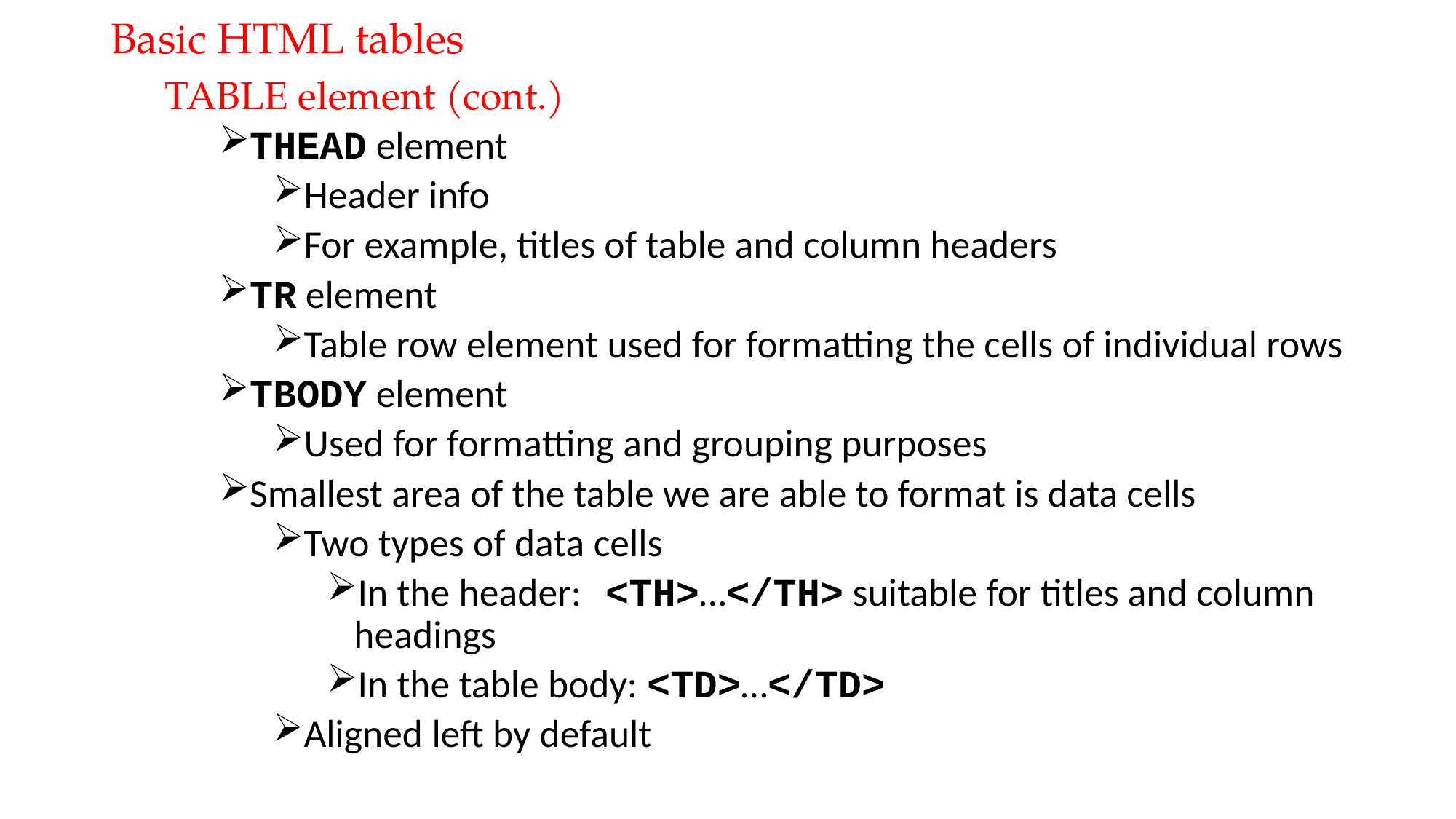

# Basic HTML tables
TABLE element (cont.)
THEAD element
Header info
For example, titles of table and column headers
TR element
Table row element used for formatting the cells of individual rows
TBODY element
Used for formatting and grouping purposes
Smallest area of the table we are able to format is data cells
Two types of data cells
In the header: <TH>…</TH> suitable for titles and column headings
In the table body: <TD>…</TD>
Aligned left by default